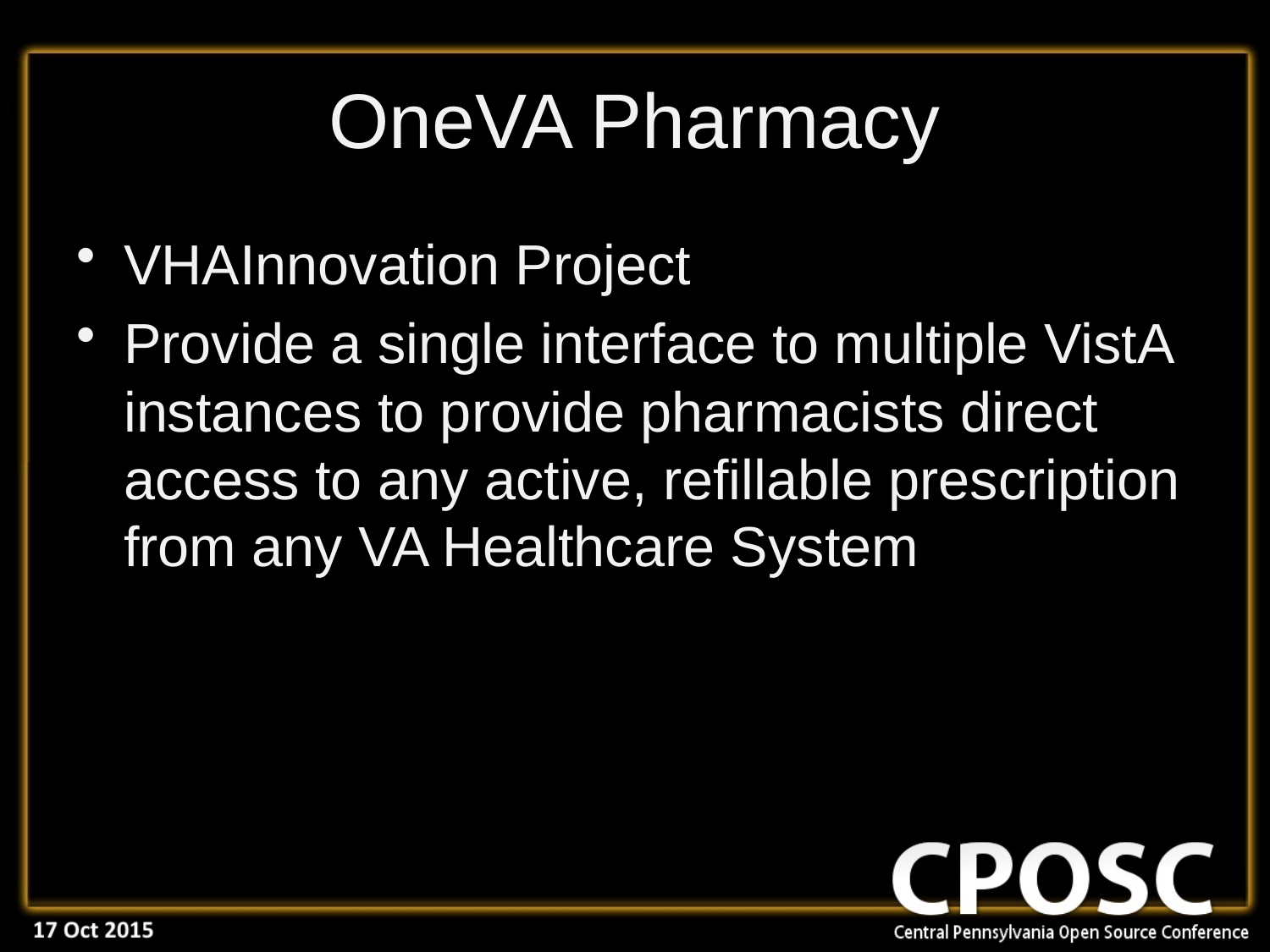

# OneVA Pharmacy
VHAInnovation Project
Provide a single interface to multiple VistA instances to provide pharmacists direct access to any active, refillable prescription from any VA Healthcare System